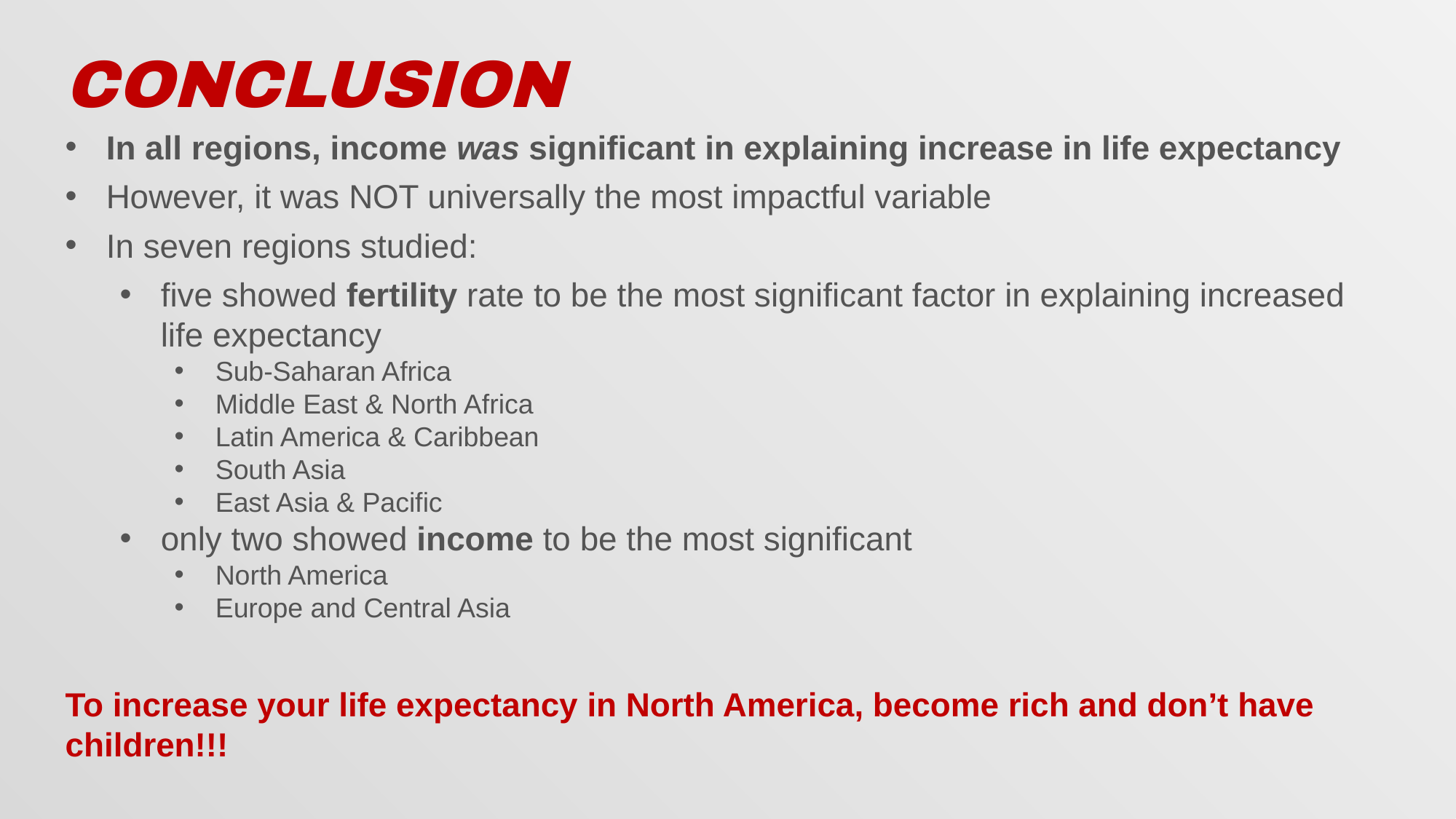

# Conclusion
In all regions, income was significant in explaining increase in life expectancy
However, it was NOT universally the most impactful variable
In seven regions studied:
five showed fertility rate to be the most significant factor in explaining increased life expectancy
Sub-Saharan Africa
Middle East & North Africa
Latin America & Caribbean
South Asia
East Asia & Pacific
only two showed income to be the most significant
North America
Europe and Central Asia

To increase your life expectancy in North America, become rich and don’t have children!!!